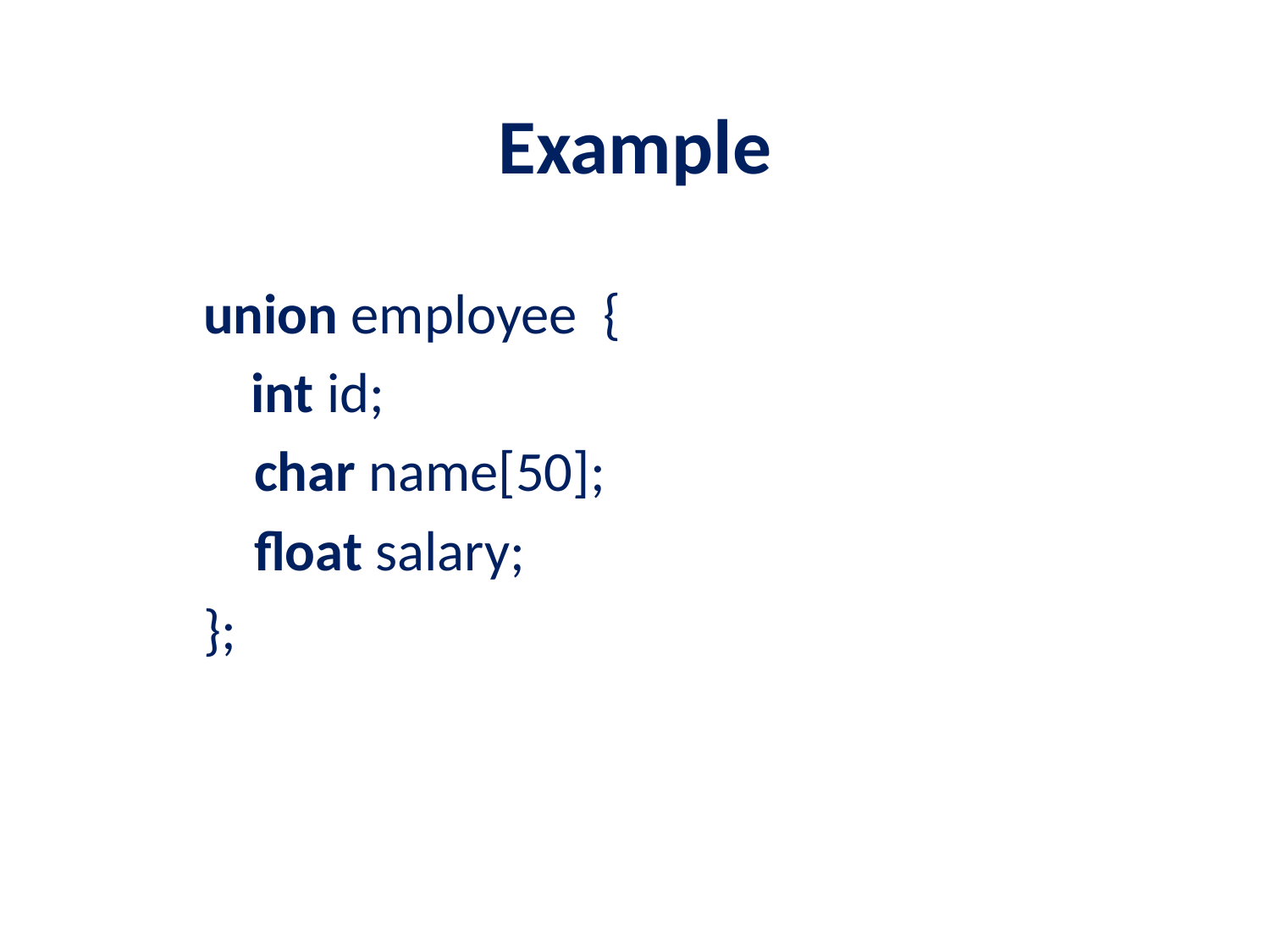

# Example
union employee  {
	int id;
    char name[50];
    float salary;
};